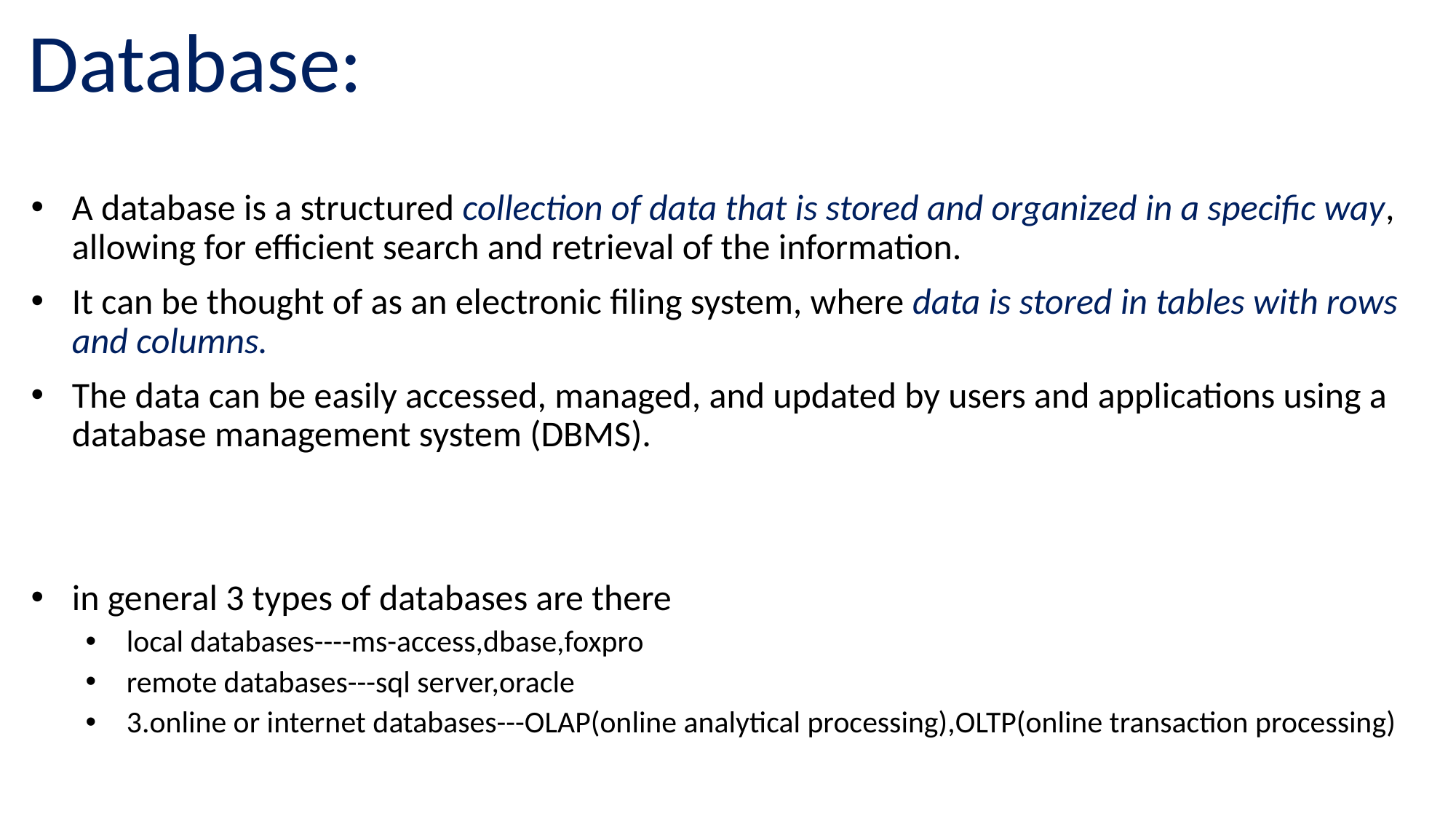

# Database:
A database is a structured collection of data that is stored and organized in a specific way, allowing for efficient search and retrieval of the information.
It can be thought of as an electronic filing system, where data is stored in tables with rows and columns.
The data can be easily accessed, managed, and updated by users and applications using a database management system (DBMS).

in general 3 types of databases are there
local databases----ms-access,dbase,foxpro
remote databases---sql server,oracle
3.online or internet databases---OLAP(online analytical processing),OLTP(online transaction processing)